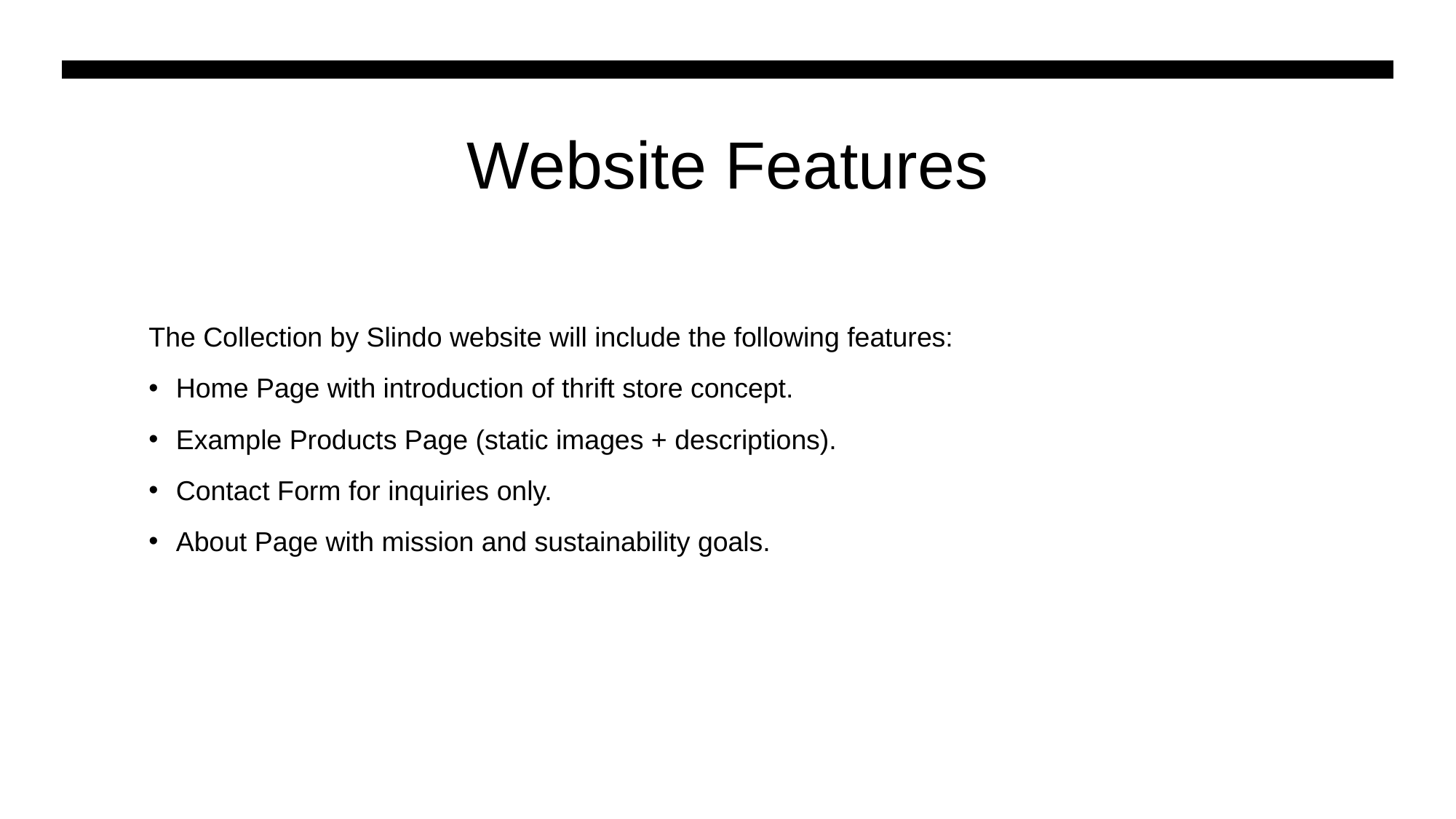

# Website Features
The Collection by Slindo website will include the following features:
Home Page with introduction of thrift store concept.
Example Products Page (static images + descriptions).
Contact Form for inquiries only.
About Page with mission and sustainability goals.